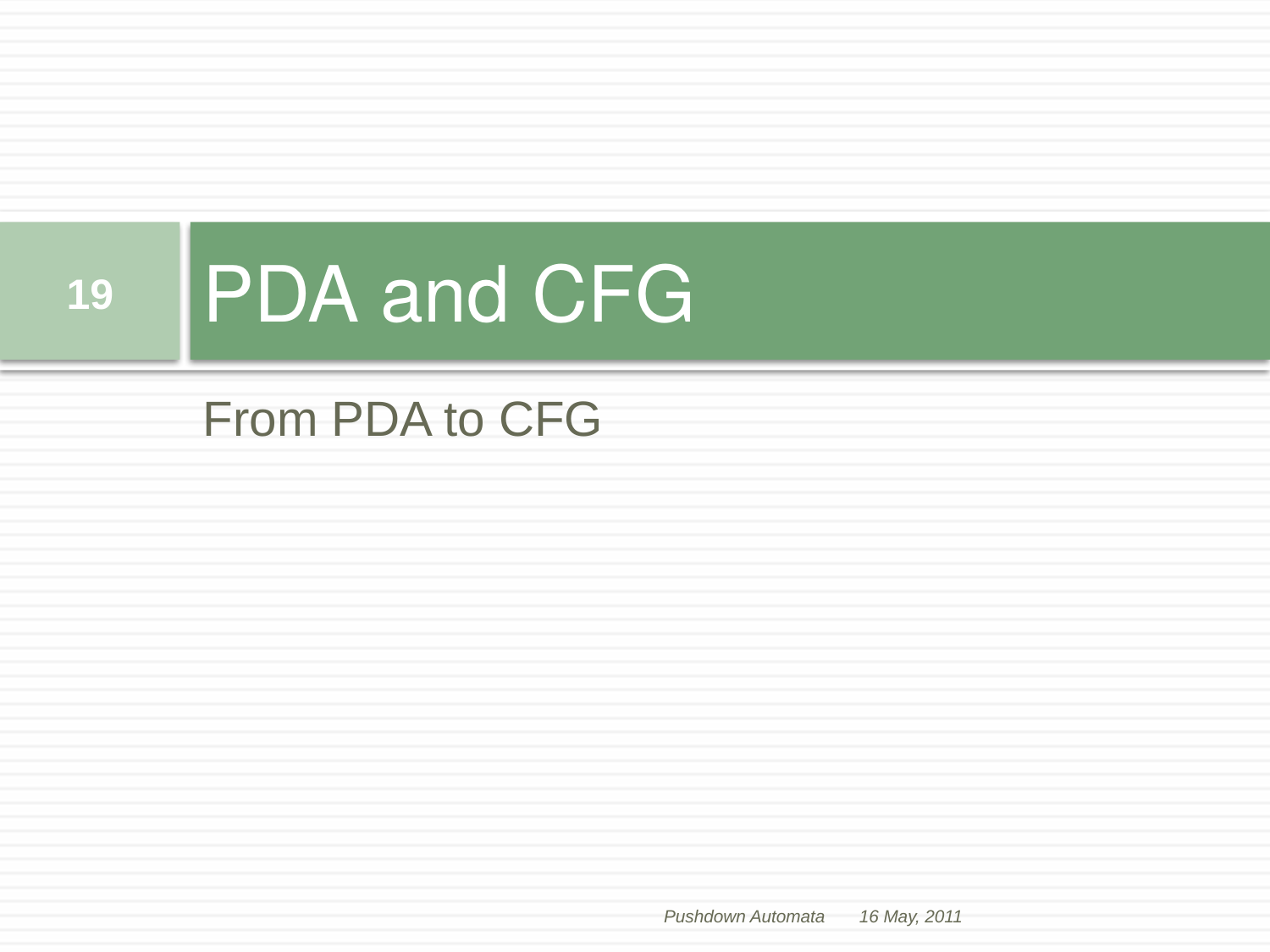

# PDA and CFG
19
From PDA to CFG
Pushdown Automata
16 May, 2011